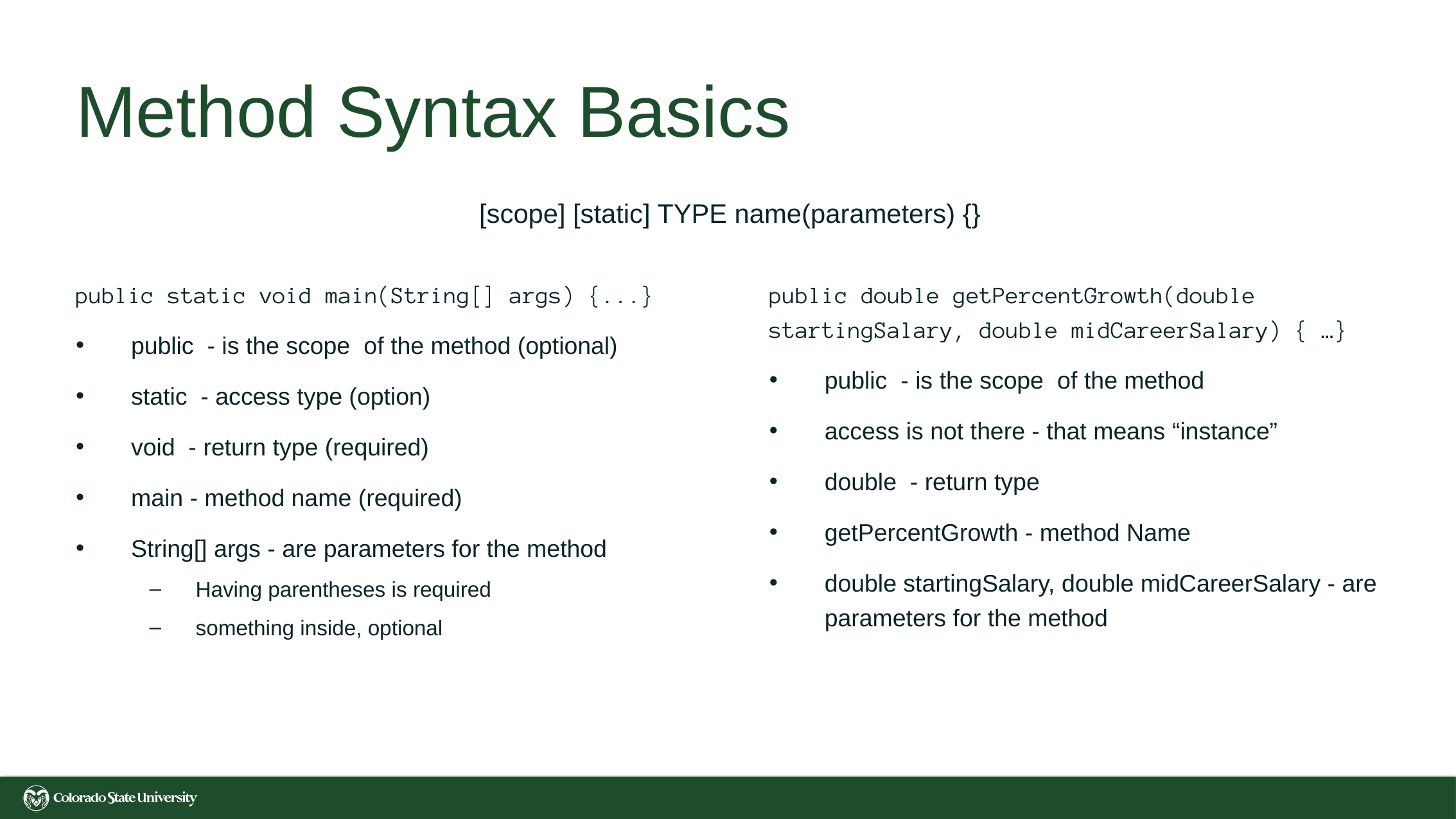

# Method Syntax Basics
[scope] [static] TYPE name(parameters) {}
public static void main(String[] args) {...}
public  - is the scope  of the method (optional)
static  - access type (option)
void  - return type (required)
main - method name (required)
String[] args - are parameters for the method
Having parentheses is required
something inside, optional

public double getPercentGrowth(double startingSalary, double midCareerSalary) { …}
public  - is the scope  of the method
access is not there - that means “instance”
double  - return type
getPercentGrowth - method Name
double startingSalary, double midCareerSalary - are parameters for the method